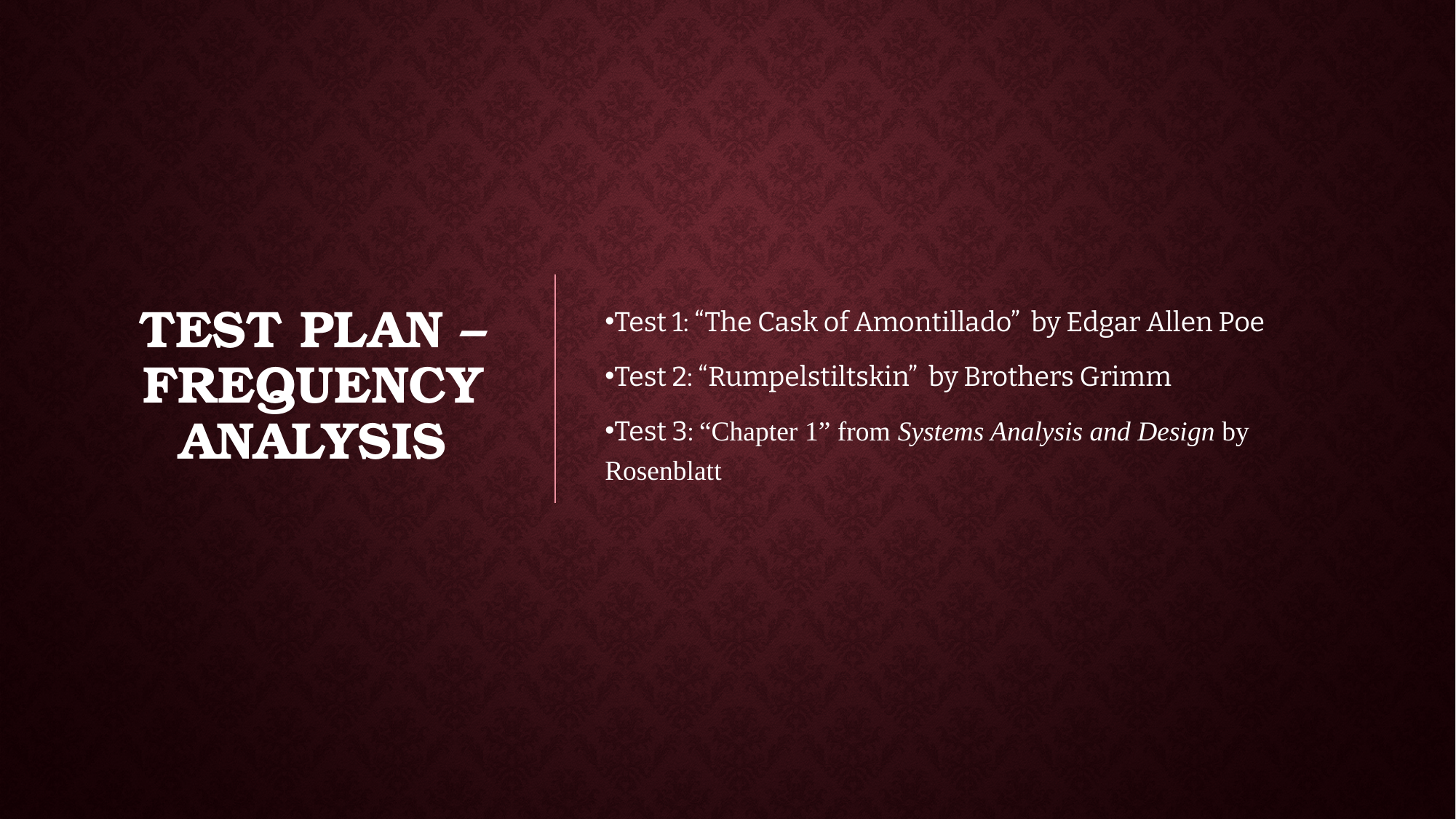

# Test Plan – Frequency Analysis
Test 1: “The Cask of Amontillado”  by Edgar Allen Poe
Test 2: “Rumpelstiltskin”  by Brothers Grimm
Test 3: “Chapter 1” from Systems Analysis and Design by Rosenblatt